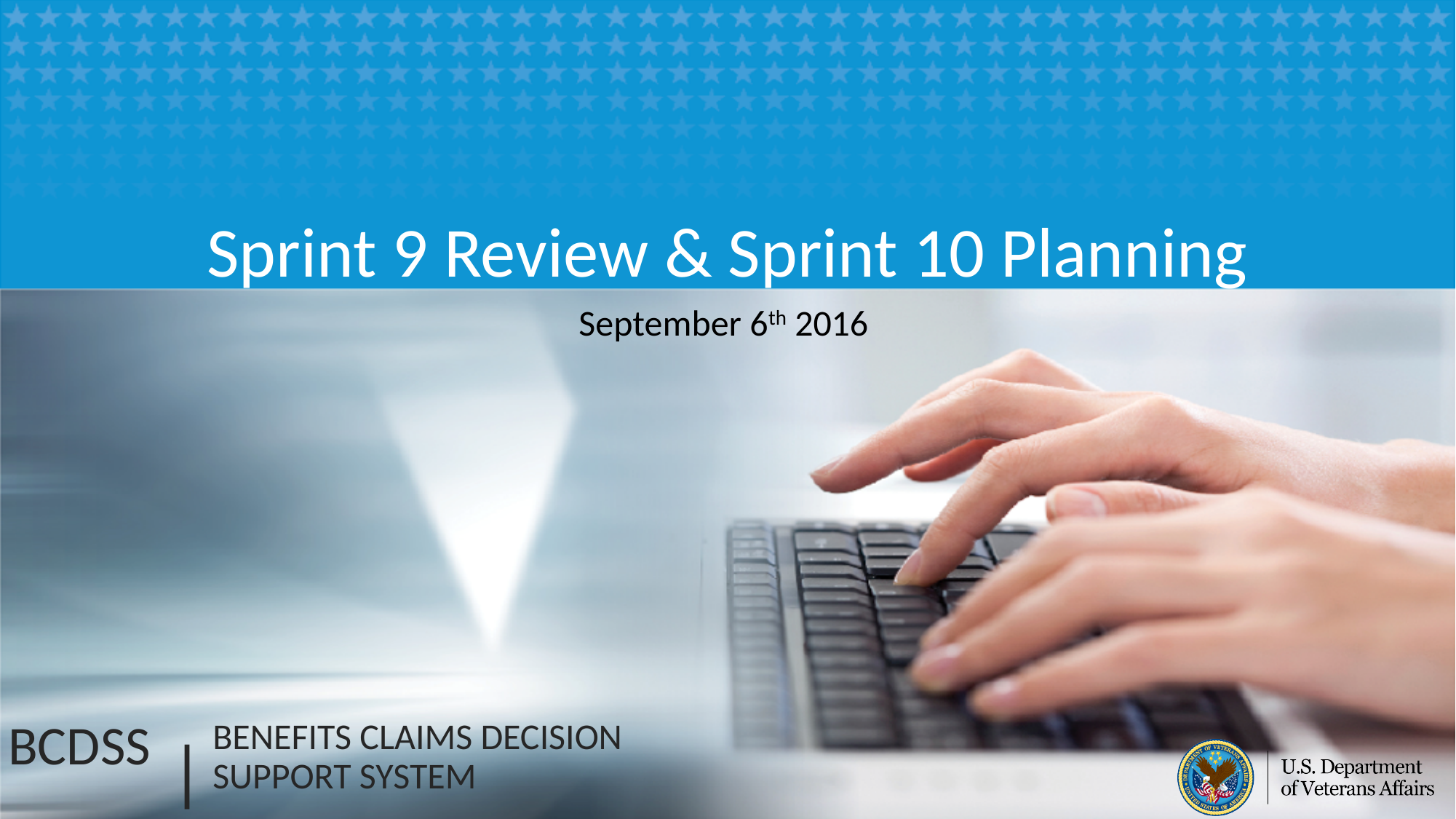

# Sprint 9 Review & Sprint 10 Planning
September 6th 2016